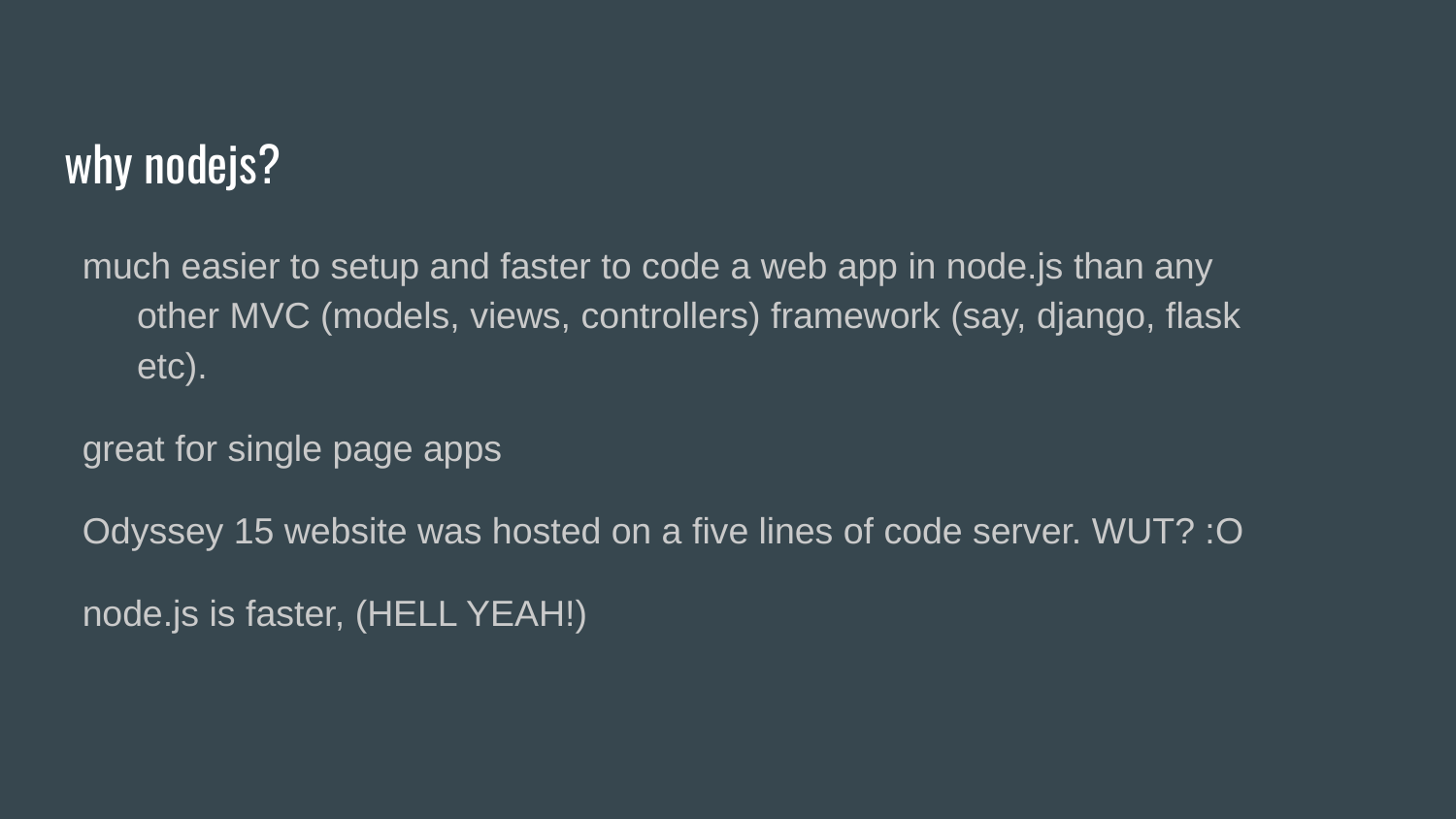

# why nodejs?
much easier to setup and faster to code a web app in node.js than any other MVC (models, views, controllers) framework (say, django, flask etc).
great for single page apps
Odyssey 15 website was hosted on a five lines of code server. WUT? :O
node.js is faster, (HELL YEAH!)